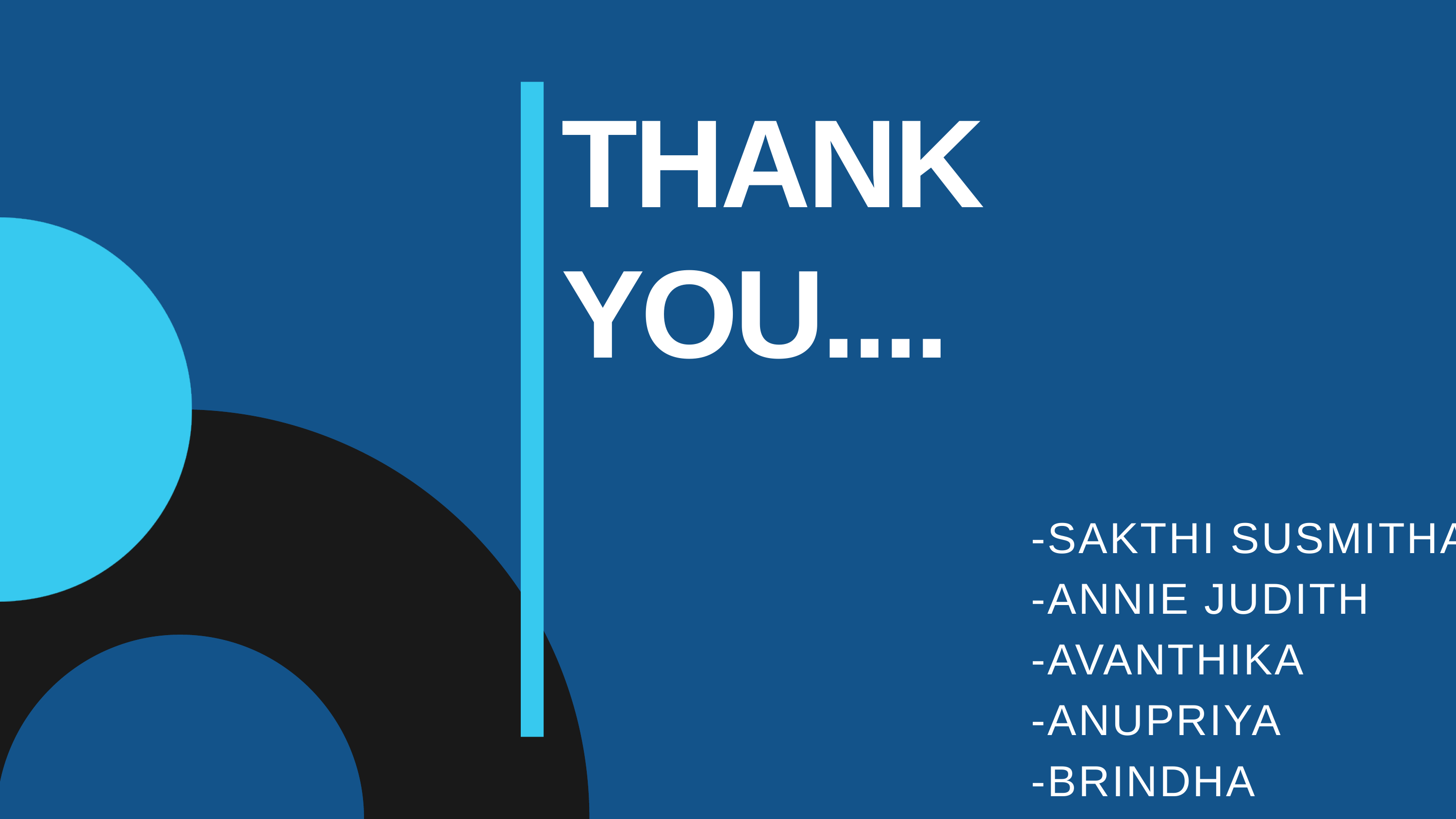

THANK
YOU....

-SAKTHI SUSMITHA
-ANNIE JUDITH
-AVANTHIKA
-ANUPRIYA
-BRINDHA